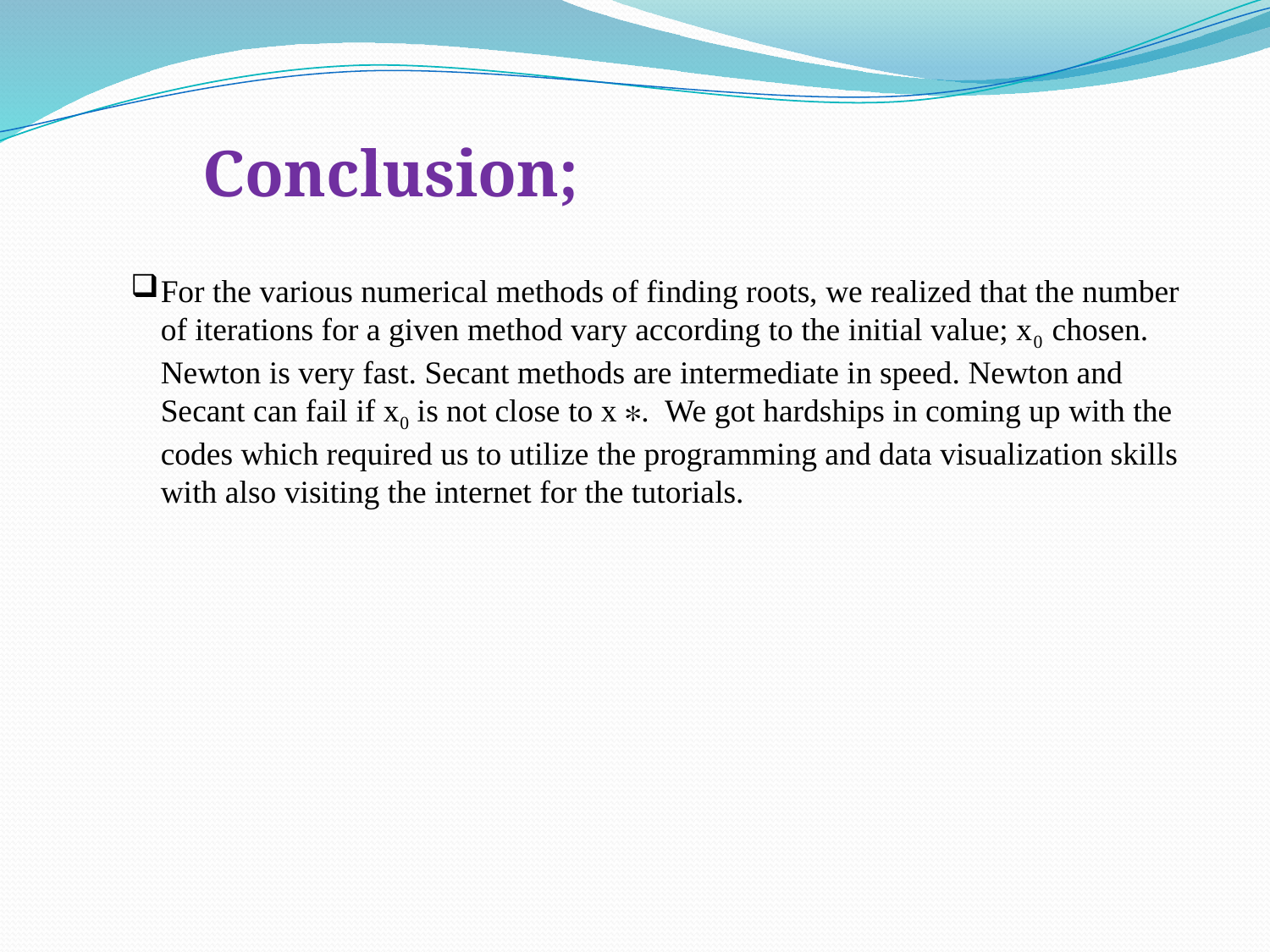

Conclusion;
For the various numerical methods of finding roots, we realized that the number of iterations for a given method vary according to the initial value; x0  chosen. Newton is very fast. Secant methods are intermediate in speed. Newton and Secant can fail if x0 is not close to x ∗.  We got hardships in coming up with the codes which required us to utilize the programming and data visualization skills with also visiting the internet for the tutorials.